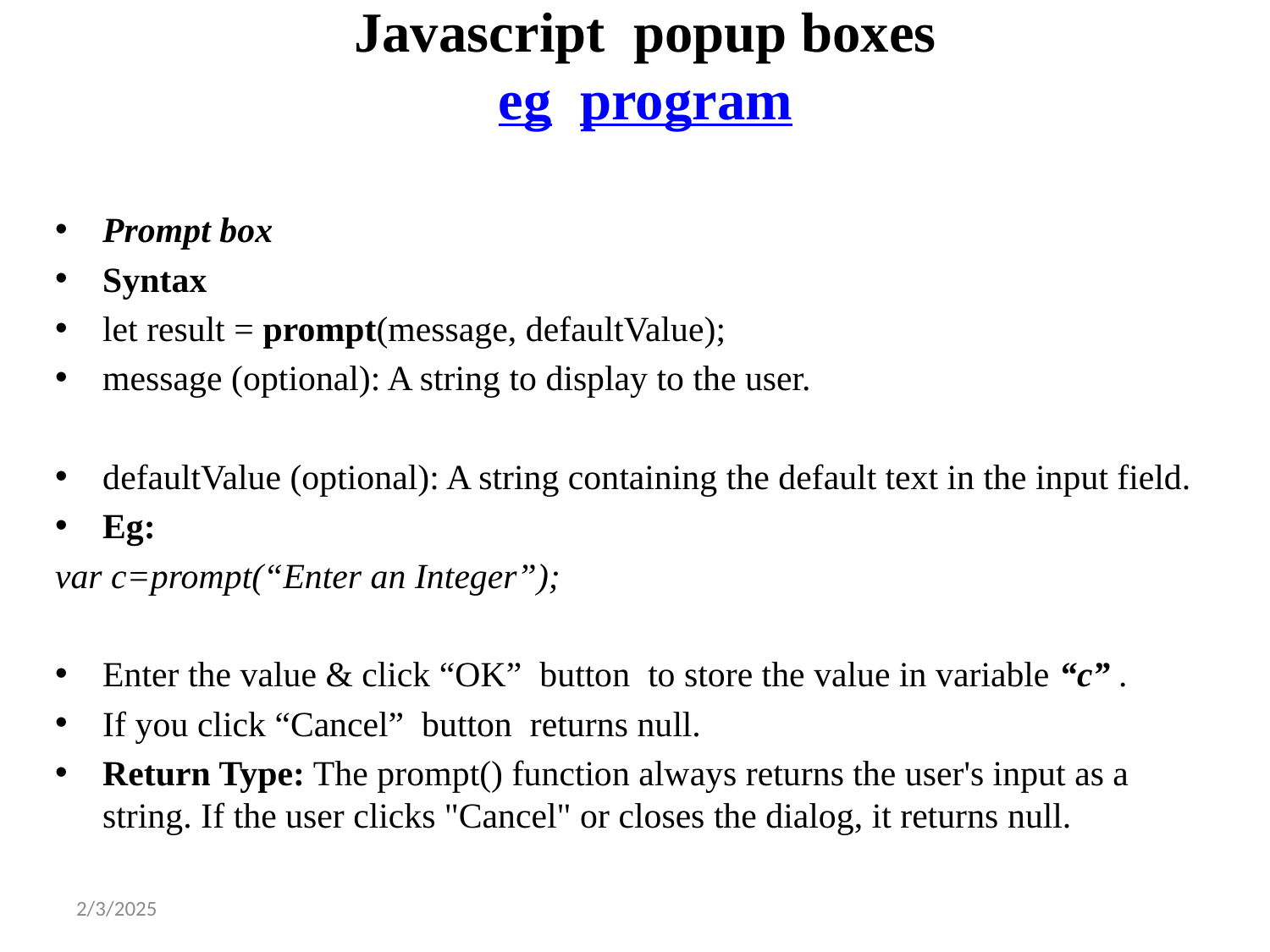

# Javascript  popup boxes eg  program
Prompt box
Syntax
let result = prompt(message, defaultValue);
message (optional): A string to display to the user.

defaultValue (optional): A string containing the default text in the input field.
Eg:
var c=prompt(“Enter an Integer”);

Enter the value & click “OK”  button  to store the value in variable “c” .
If you click “Cancel”  button  returns null.
Return Type: The prompt() function always returns the user's input as a string. If the user clicks "Cancel" or closes the dialog, it returns null.

2/3/2025